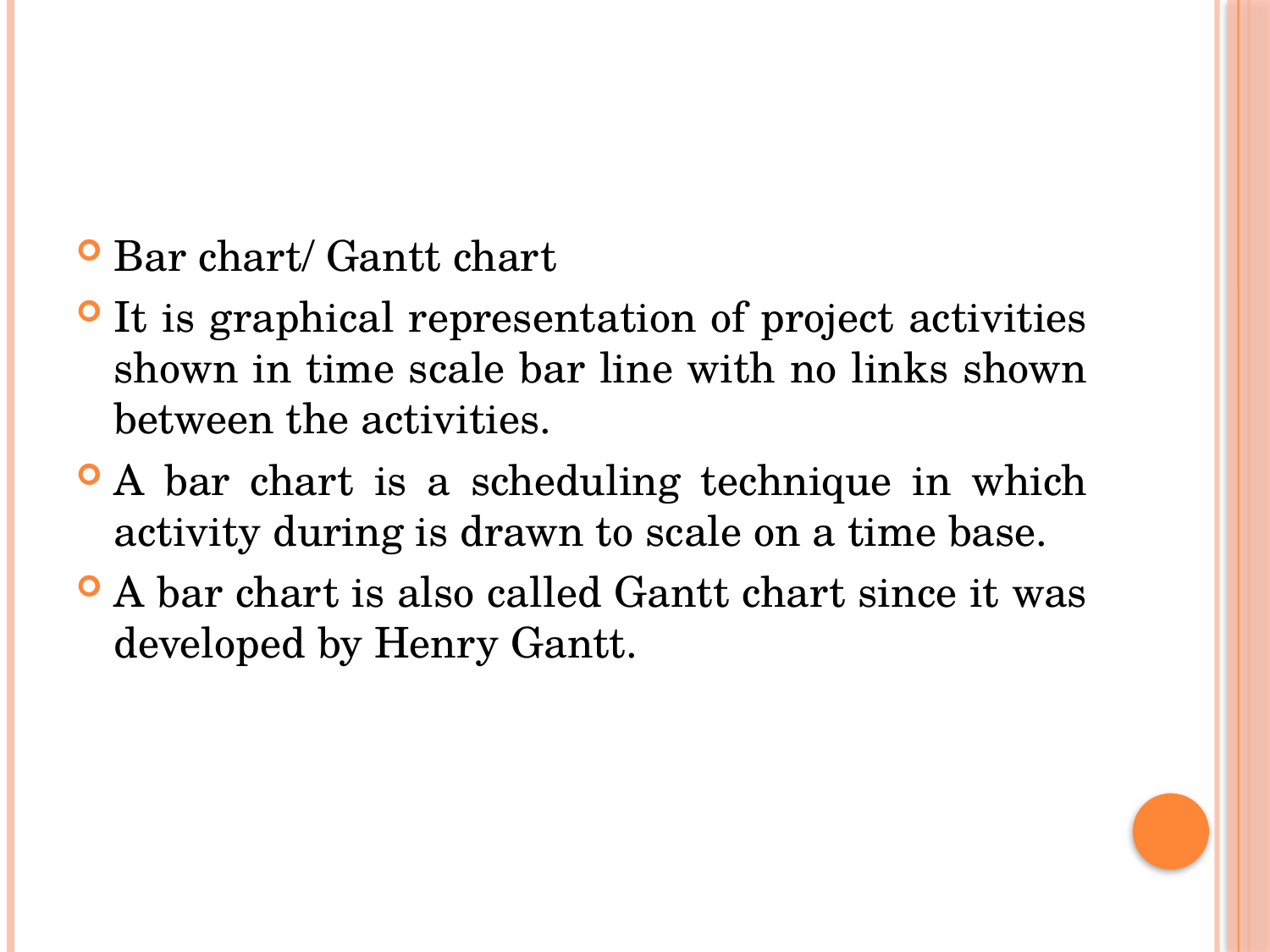

#
Bar chart/ Gantt chart
It is graphical representation of project activities shown in time scale bar line with no links shown between the activities.
A bar chart is a scheduling technique in which activity during is drawn to scale on a time base.
A bar chart is also called Gantt chart since it was developed by Henry Gantt.